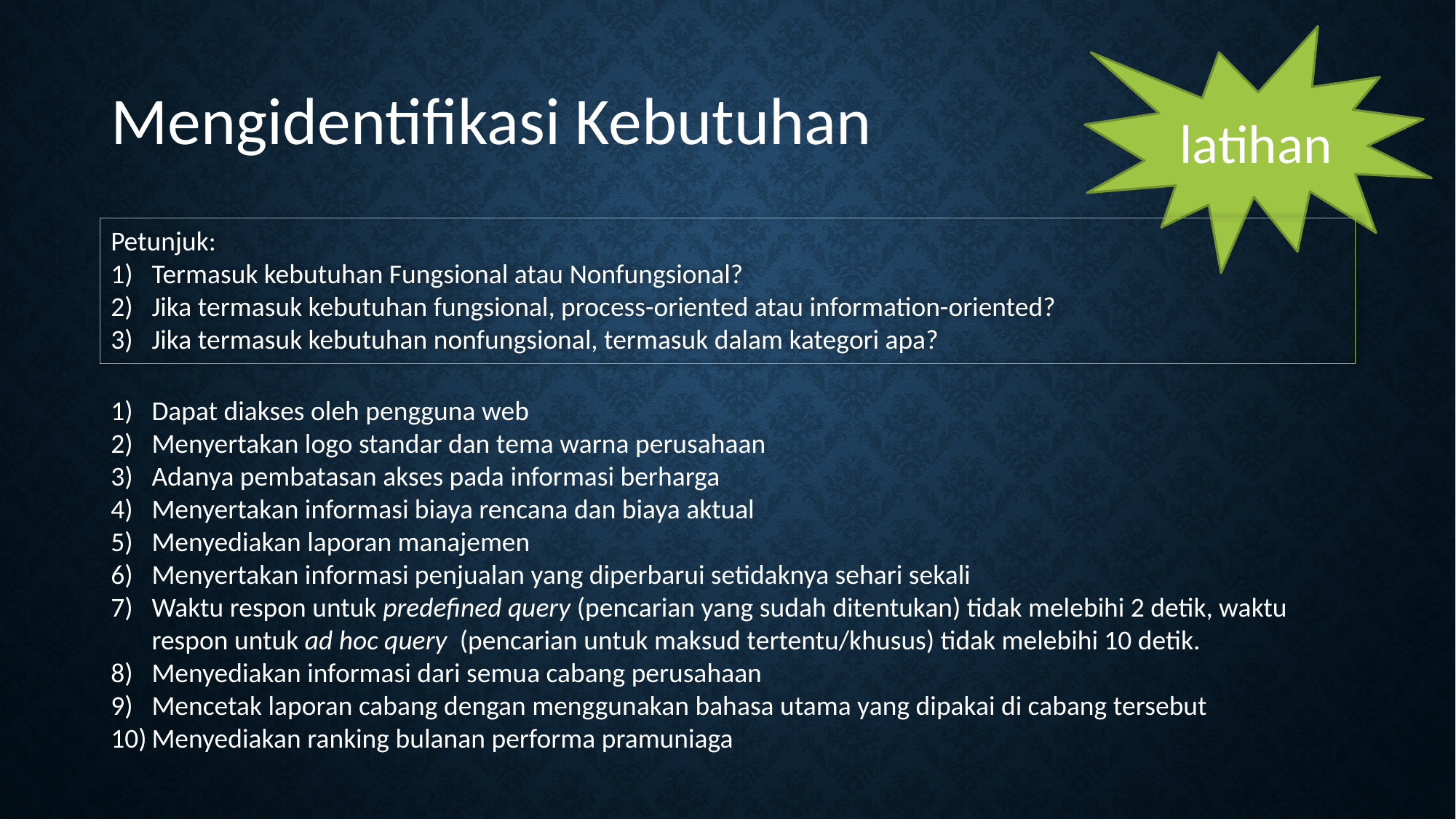

latihan
Mengidentifikasi Kebutuhan
Petunjuk:
Termasuk kebutuhan Fungsional atau Nonfungsional?
Jika termasuk kebutuhan fungsional, process-oriented atau information-oriented?
Jika termasuk kebutuhan nonfungsional, termasuk dalam kategori apa?
Dapat diakses oleh pengguna web
Menyertakan logo standar dan tema warna perusahaan
Adanya pembatasan akses pada informasi berharga
Menyertakan informasi biaya rencana dan biaya aktual
Menyediakan laporan manajemen
Menyertakan informasi penjualan yang diperbarui setidaknya sehari sekali
Waktu respon untuk predefined query (pencarian yang sudah ditentukan) tidak melebihi 2 detik, waktu respon untuk ad hoc query  (pencarian untuk maksud tertentu/khusus) tidak melebihi 10 detik.
Menyediakan informasi dari semua cabang perusahaan
Mencetak laporan cabang dengan menggunakan bahasa utama yang dipakai di cabang tersebut
Menyediakan ranking bulanan performa pramuniaga